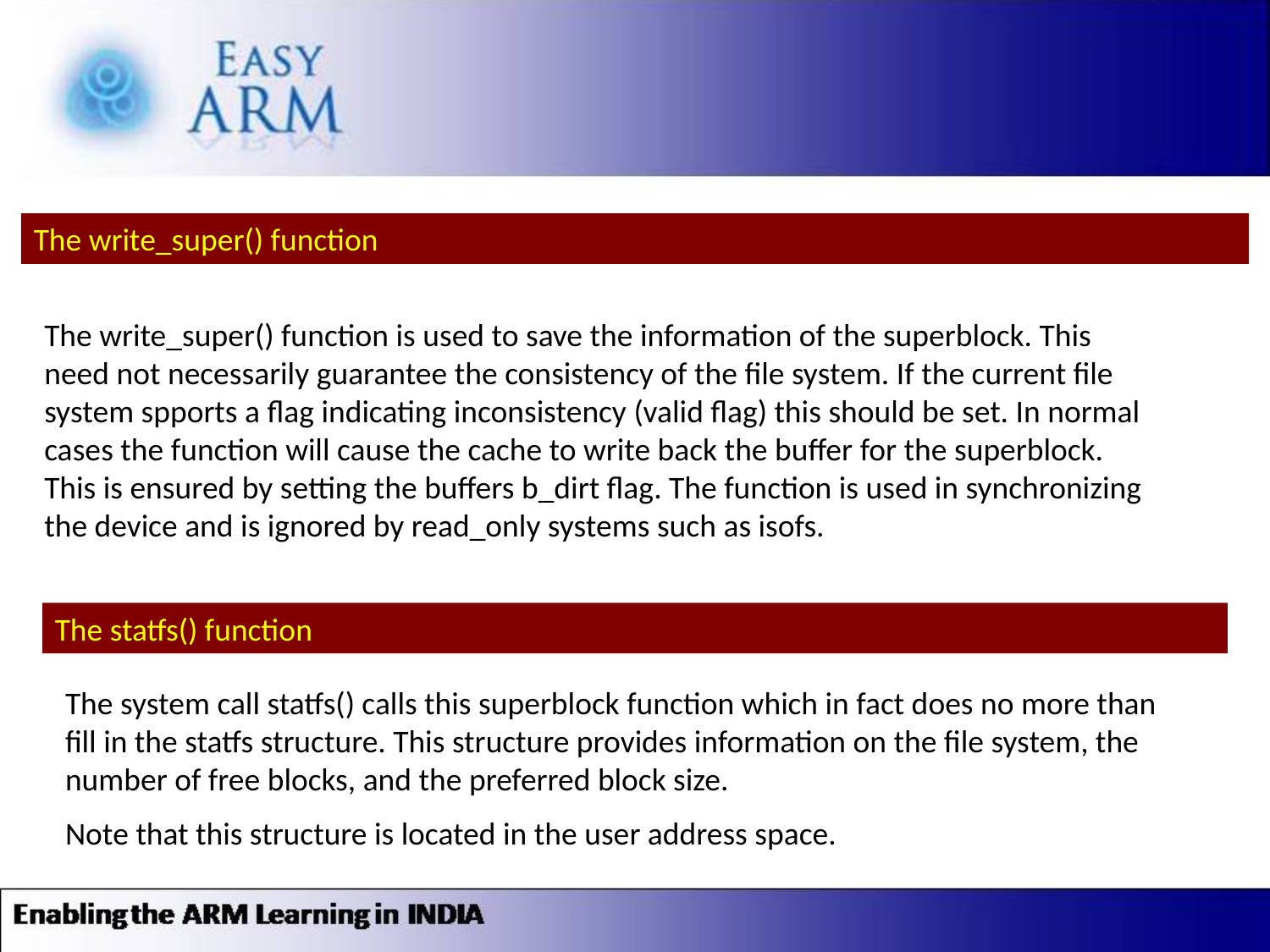

The write_super() function
The write_super() function is used to save the information of the superblock. This need not necessarily guarantee the consistency of the file system. If the current file system spports a flag indicating inconsistency (valid flag) this should be set. In normal cases the function will cause the cache to write back the buffer for the superblock. This is ensured by setting the buffers b_dirt flag. The function is used in synchronizing the device and is ignored by read_only systems such as isofs.
The statfs() function
The system call statfs() calls this superblock function which in fact does no more than fill in the statfs structure. This structure provides information on the file system, the number of free blocks, and the preferred block size.
Note that this structure is located in the user address space.